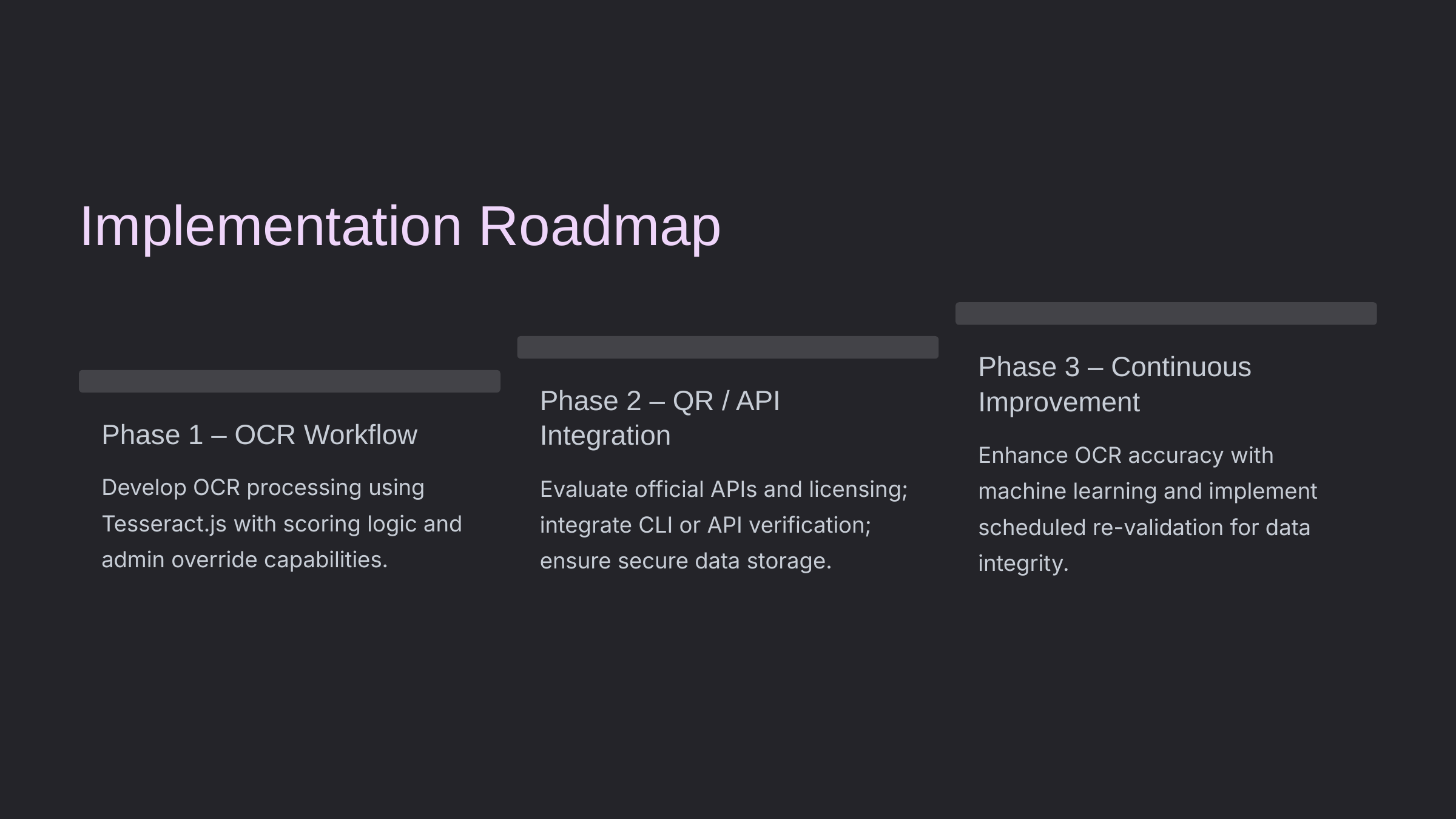

Implementation Roadmap

Phase 3 – Continuous Improvement

Phase 2 – QR / API Integration
Phase 1 – OCR Workflow
Enhance OCR accuracy with machine learning and implement scheduled re-validation for data integrity.
Develop OCR processing using Tesseract.js with scoring logic and admin override capabilities.
Evaluate official APIs and licensing; integrate CLI or API verification; ensure secure data storage.